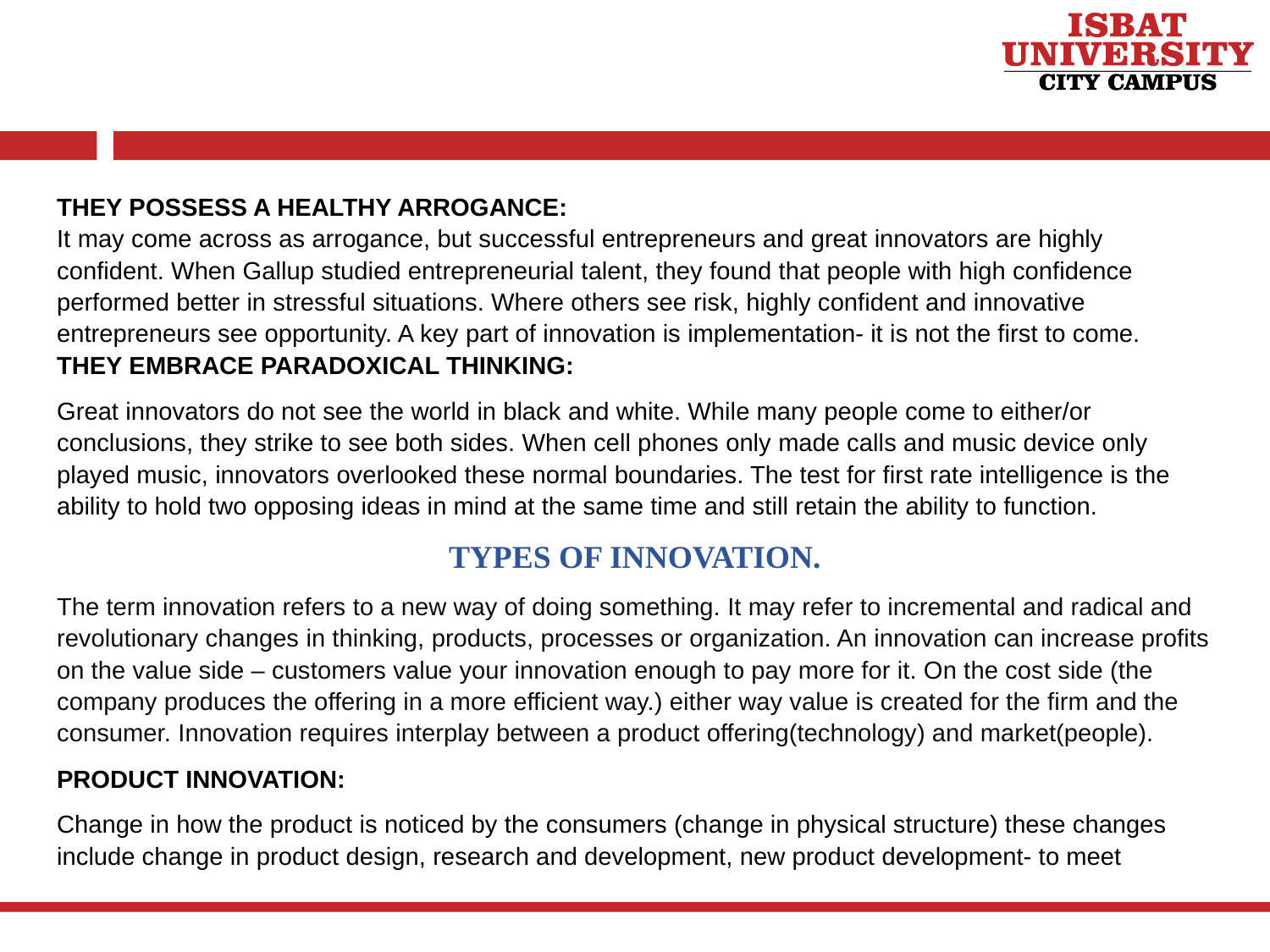

THEY POSSESS A HEALTHY ARROGANCE:
It may come across as arrogance, but successful entrepreneurs and great innovators are highly confident. When Gallup studied entrepreneurial talent, they found that people with high confidence performed better in stressful situations. Where others see risk, highly confident and innovative entrepreneurs see opportunity. A key part of innovation is implementation- it is not the first to come.
THEY EMBRACE PARADOXICAL THINKING:
Great innovators do not see the world in black and white. While many people come to either/or conclusions, they strike to see both sides. When cell phones only made calls and music device only played music, innovators overlooked these normal boundaries. The test for first rate intelligence is the ability to hold two opposing ideas in mind at the same time and still retain the ability to function.
TYPES OF INNOVATION.
The term innovation refers to a new way of doing something. It may refer to incremental and radical and revolutionary changes in thinking, products, processes or organization. An innovation can increase profits on the value side – customers value your innovation enough to pay more for it. On the cost side (the company produces the offering in a more efficient way.) either way value is created for the firm and the consumer. Innovation requires interplay between a product offering(technology) and market(people).
PRODUCT INNOVATION:
Change in how the product is noticed by the consumers (change in physical structure) these changes include change in product design, research and development, new product development- to meet